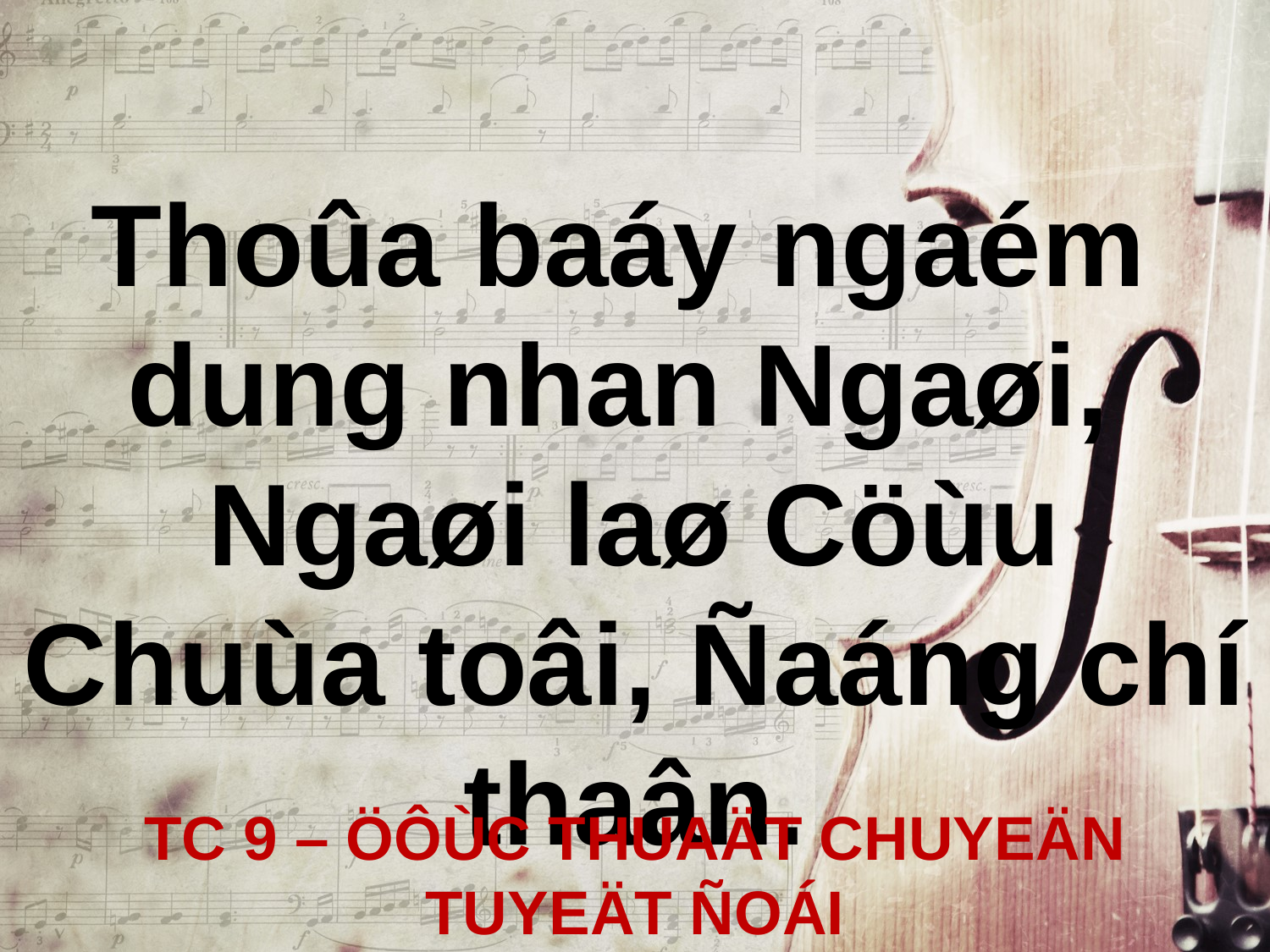

Thoûa baáy ngaém
dung nhan Ngaøi,
Ngaøi laø Cöùu Chuùa toâi, Ñaáng chí thaân.
TC 9 – ÖÔÙC THUAÄT CHUYEÄN TUYEÄT ÑOÁI